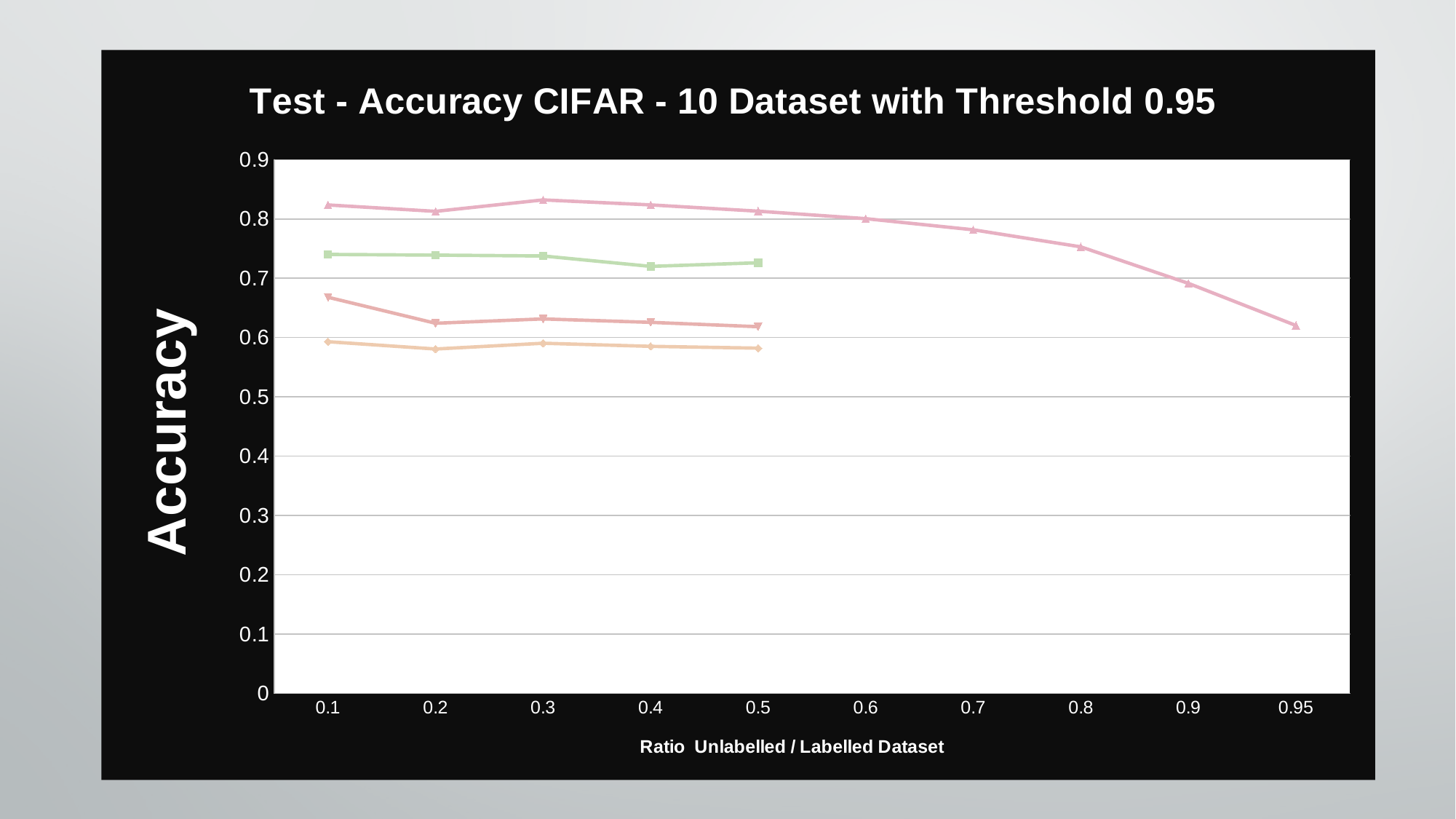

### Chart: Test - Accuracy CIFAR - 10 Dataset with Threshold 0.95

| Category |  |  |  |  |
|---|---|---|---|---|
| 0.1 | 0.7402 | 0.593 | 0.668 | 0.8236 |
| 0.2 | 0.739 | 0.5807 | 0.6241 | 0.8128 |
| 0.3 | 0.7376 | 0.5904 | 0.6314 | 0.8321 |
| 0.4 | 0.72 | 0.5852 | 0.6256 | 0.8237 |
| 0.5 | 0.7261 | 0.5821 | 0.6183 | 0.8131 |
| 0.6 | None | None | None | 0.8005 |
| 0.7 | None | None | None | 0.7817 |
| 0.8 | None | None | None | 0.7529 |
| 0.9 | None | None | None | 0.6914 |
| 0.95 | None | None | None | 0.6203 |